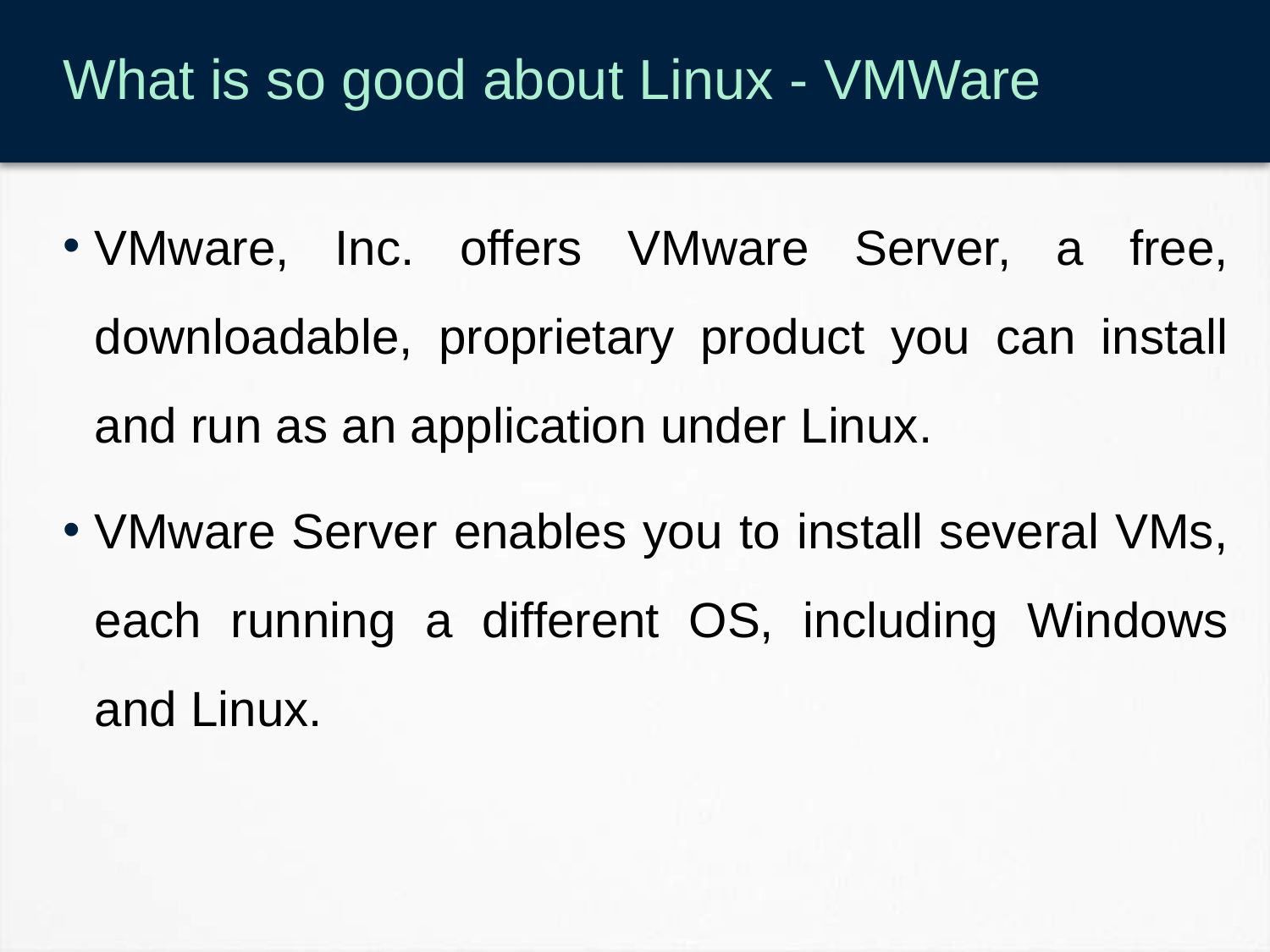

# What is so good about Linux - VMWare
VMware, Inc. offers VMware Server, a free, downloadable, proprietary product you can install and run as an application under Linux.
VMware Server enables you to install several VMs, each running a different OS, including Windows and Linux.